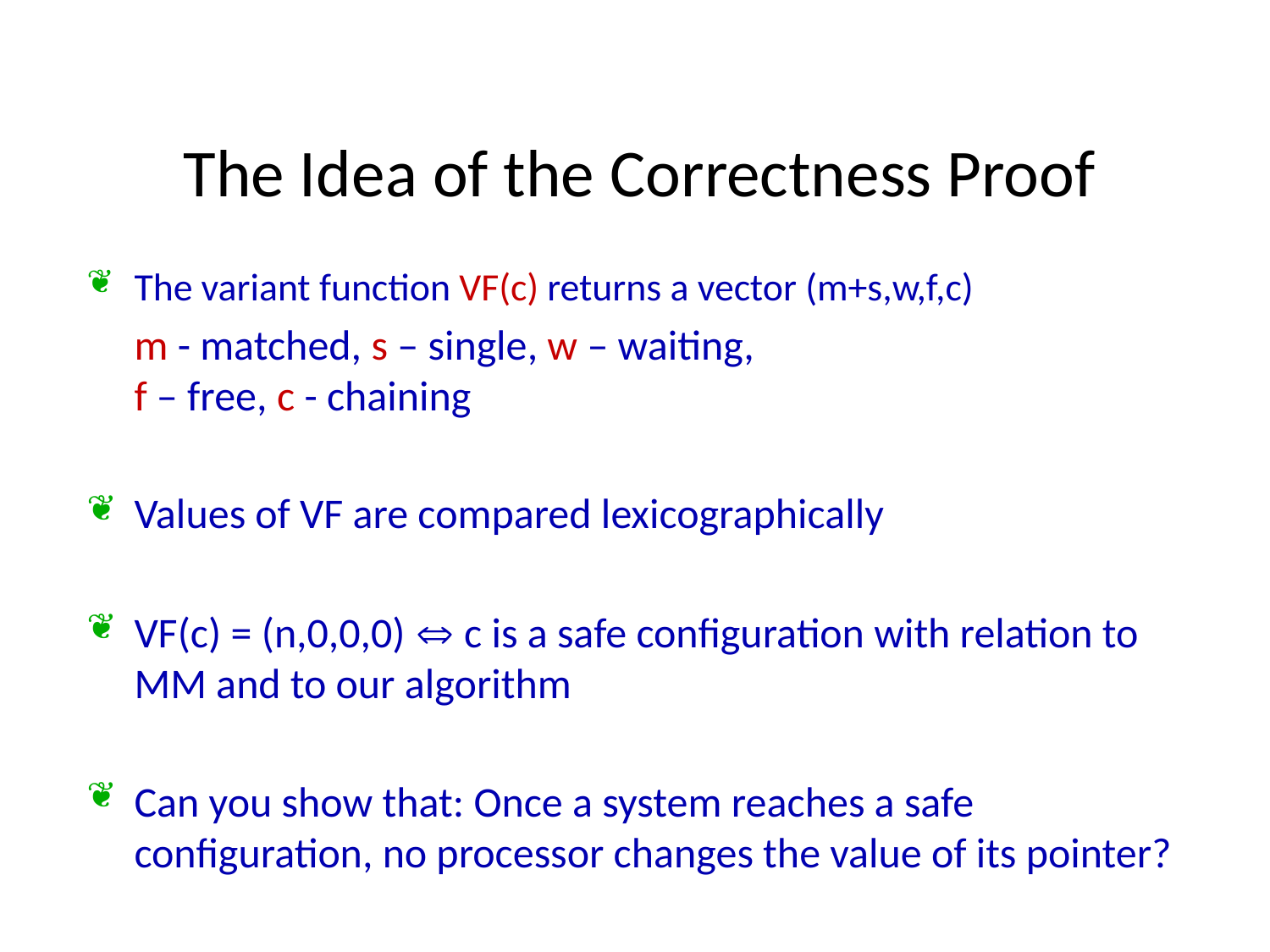

# The Idea of the Correctness Proof
The variant function VF(c) returns a vector (m+s,w,f,c)
	m - matched, s – single, w – waiting,
f – free, c - chaining

Values of VF are compared lexicographically

VF(c) = (n,0,0,0) ⇔ c is a safe configuration with relation to MM and to our algorithm

Can you show that: Once a system reaches a safe configuration, no processor changes the value of its pointer?
2-17